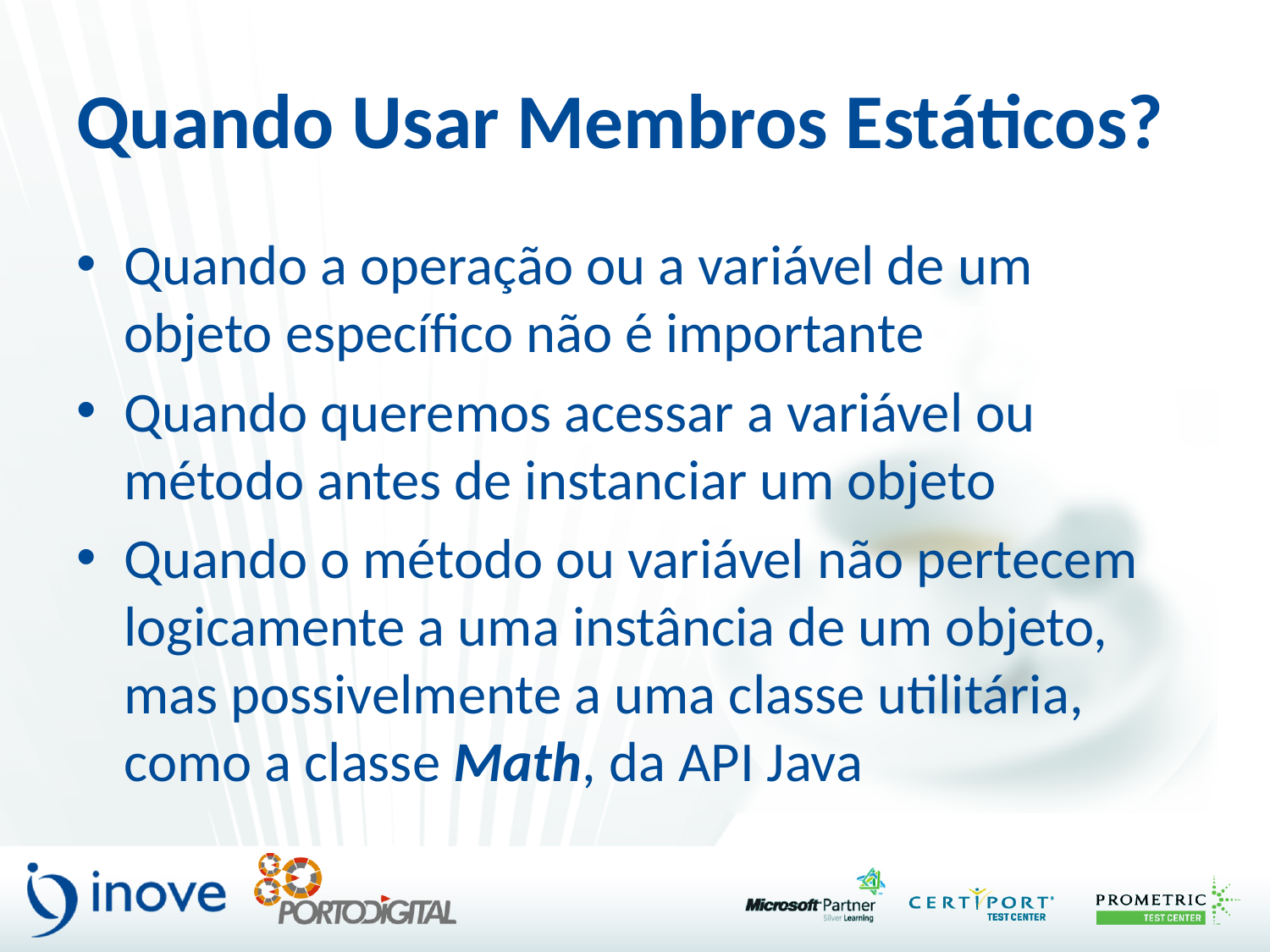

# Quando Usar Membros Estáticos?
Quando a operação ou a variável de um objeto específico não é importante
Quando queremos acessar a variável ou método antes de instanciar um objeto
Quando o método ou variável não pertecem logicamente a uma instância de um objeto, mas possivelmente a uma classe utilitária, como a classe Math, da API Java